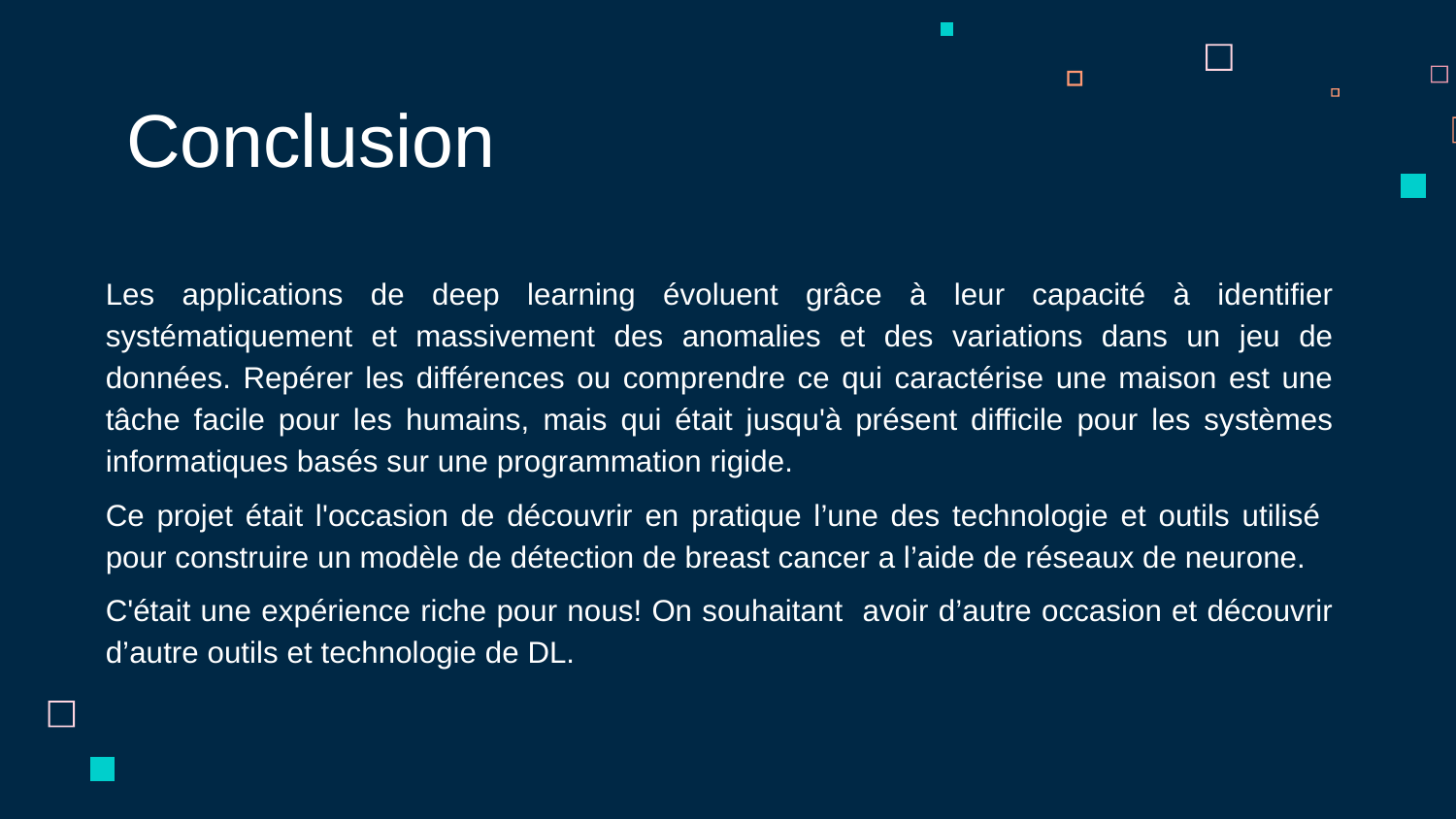

# Conclusion
Les applications de deep learning évoluent grâce à leur capacité à identifier systématiquement et massivement des anomalies et des variations dans un jeu de données. Repérer les différences ou comprendre ce qui caractérise une maison est une tâche facile pour les humains, mais qui était jusqu'à présent difficile pour les systèmes informatiques basés sur une programmation rigide.
Ce projet était l'occasion de découvrir en pratique l’une des technologie et outils utilisé  pour construire un modèle de détection de breast cancer a l’aide de réseaux de neurone.
C'était une expérience riche pour nous! On souhaitant  avoir d’autre occasion et découvrir d’autre outils et technologie de DL.